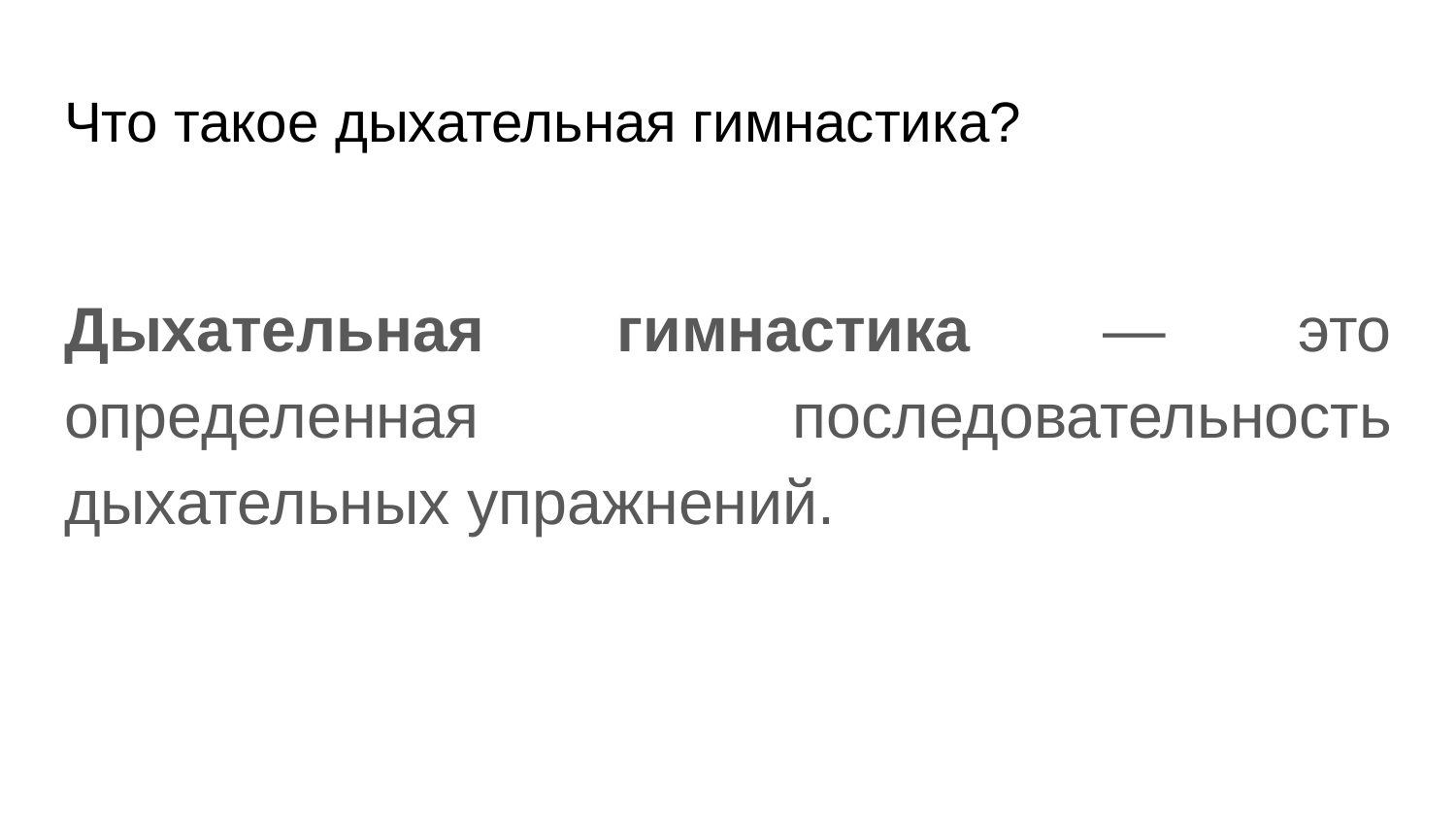

# Что такое дыхательная гимнастика?
Дыхательная гимнастика — это определенная последовательность дыхательных упражнений.